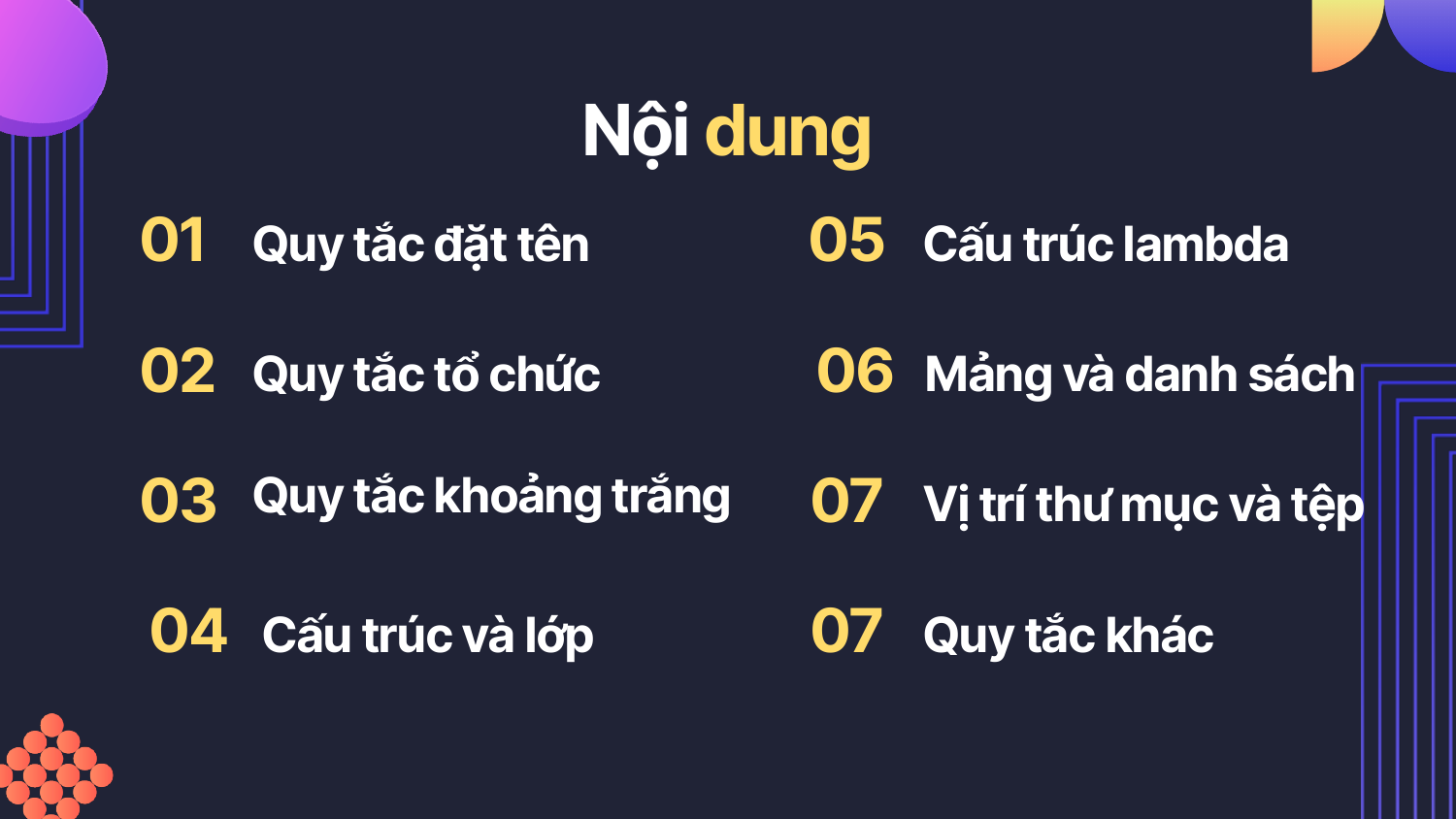

# Nội dung
Quy tắc đặt tên
05
Cấu trúc lambda
01
02
Quy tắc tổ chức
06
Mảng và danh sách
03
Quy tắc khoảng trắng
07
Vị trí thư mục và tệp
04
Cấu trúc và lớp
07
Quy tắc khác